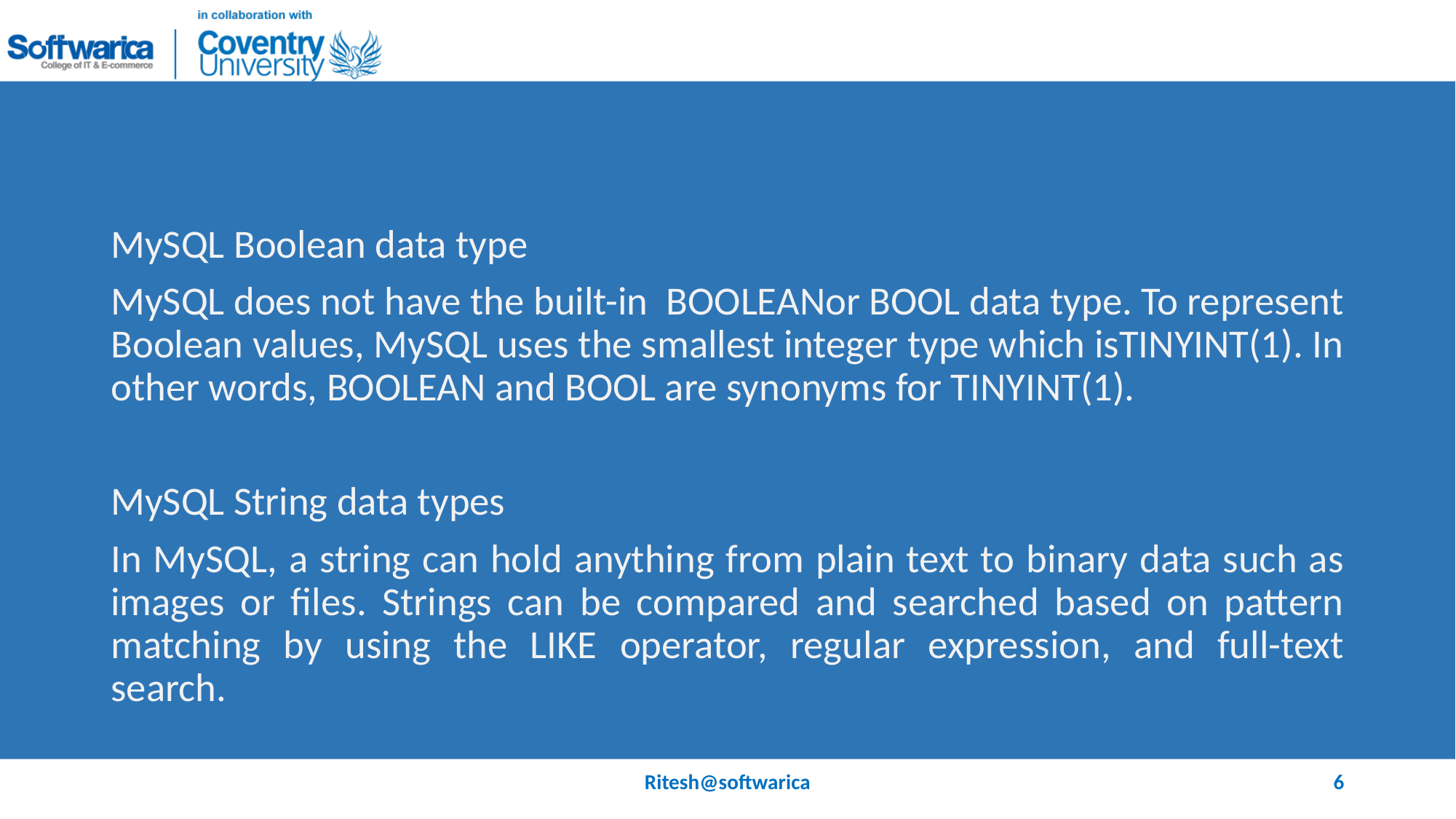

#
MySQL Boolean data type
MySQL does not have the built-in  BOOLEANor BOOL data type. To represent Boolean values, MySQL uses the smallest integer type which isTINYINT(1). In other words, BOOLEAN and BOOL are synonyms for TINYINT(1).

MySQL String data types
In MySQL, a string can hold anything from plain text to binary data such as images or files. Strings can be compared and searched based on pattern matching by using the LIKE operator, regular expression, and full-text search.
Ritesh@softwarica
6